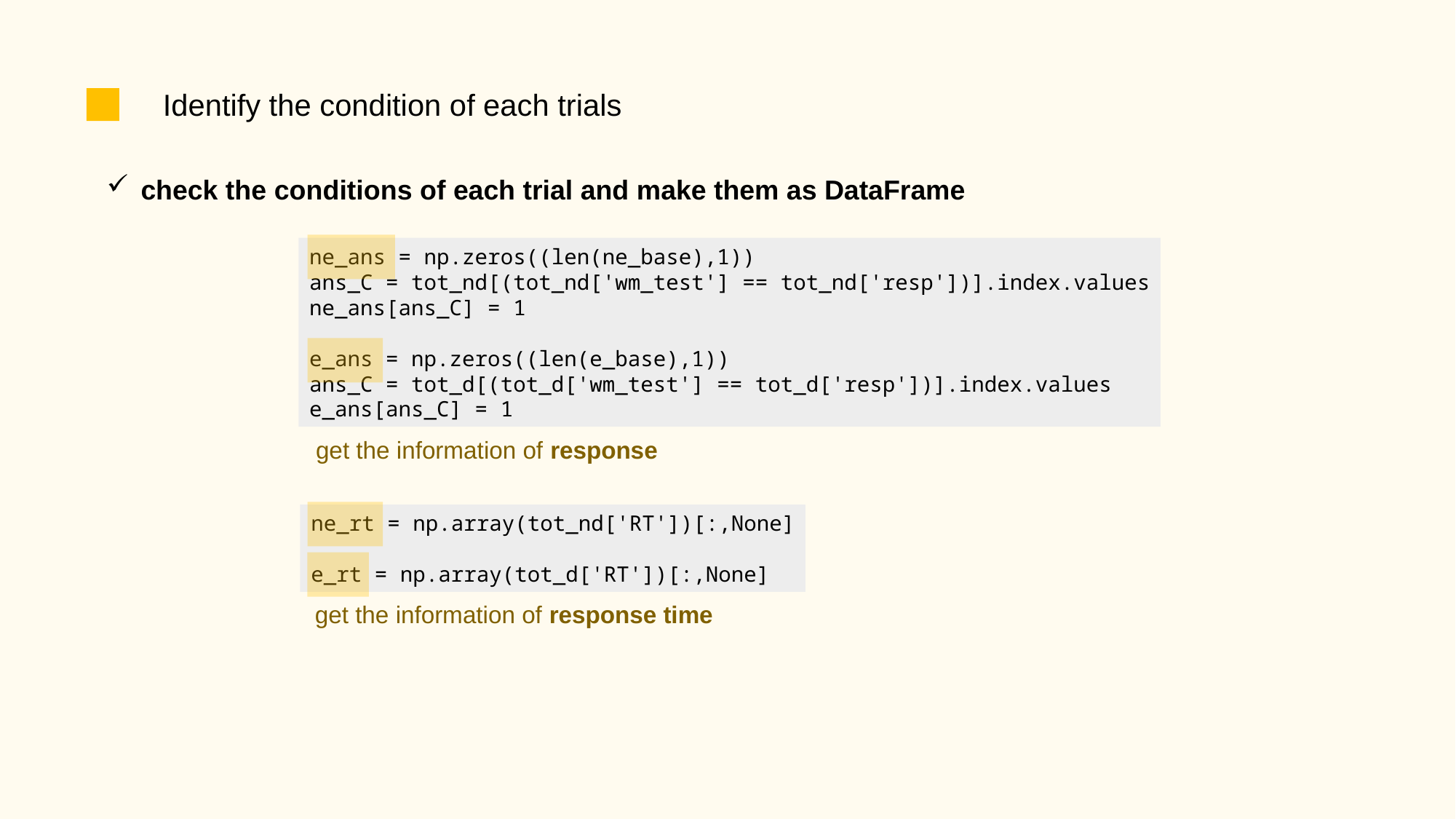

Identify the condition of each trials

check the conditions of each trial and make them as DataFrame

ne_ans = np.zeros((len(ne_base),1))
ans_C = tot_nd[(tot_nd['wm_test'] == tot_nd['resp'])].index.values
ne_ans[ans_C] = 1

e_ans = np.zeros((len(e_base),1))
ans_C = tot_d[(tot_d['wm_test'] == tot_d['resp'])].index.values
e_ans[ans_C] = 1

get the information of response

ne_rt = np.array(tot_nd['RT'])[:,None]

e_rt = np.array(tot_d['RT'])[:,None]

get the information of response time